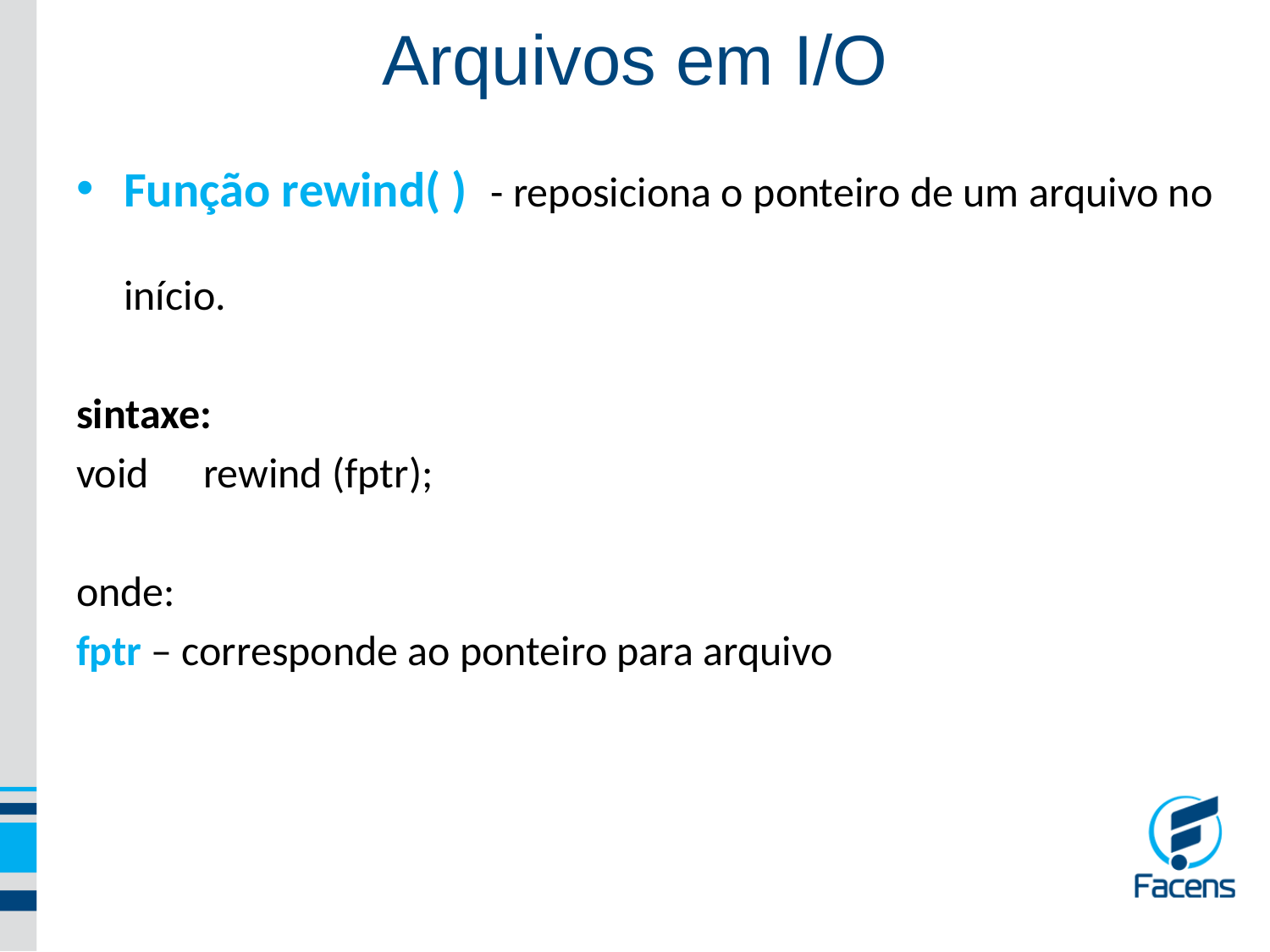

Arquivos em I/O
Função rewind( )  - reposiciona o ponteiro de um arquivo no 								 início.

sintaxe:
void	rewind (fptr);

onde:
fptr – corresponde ao ponteiro para arquivo